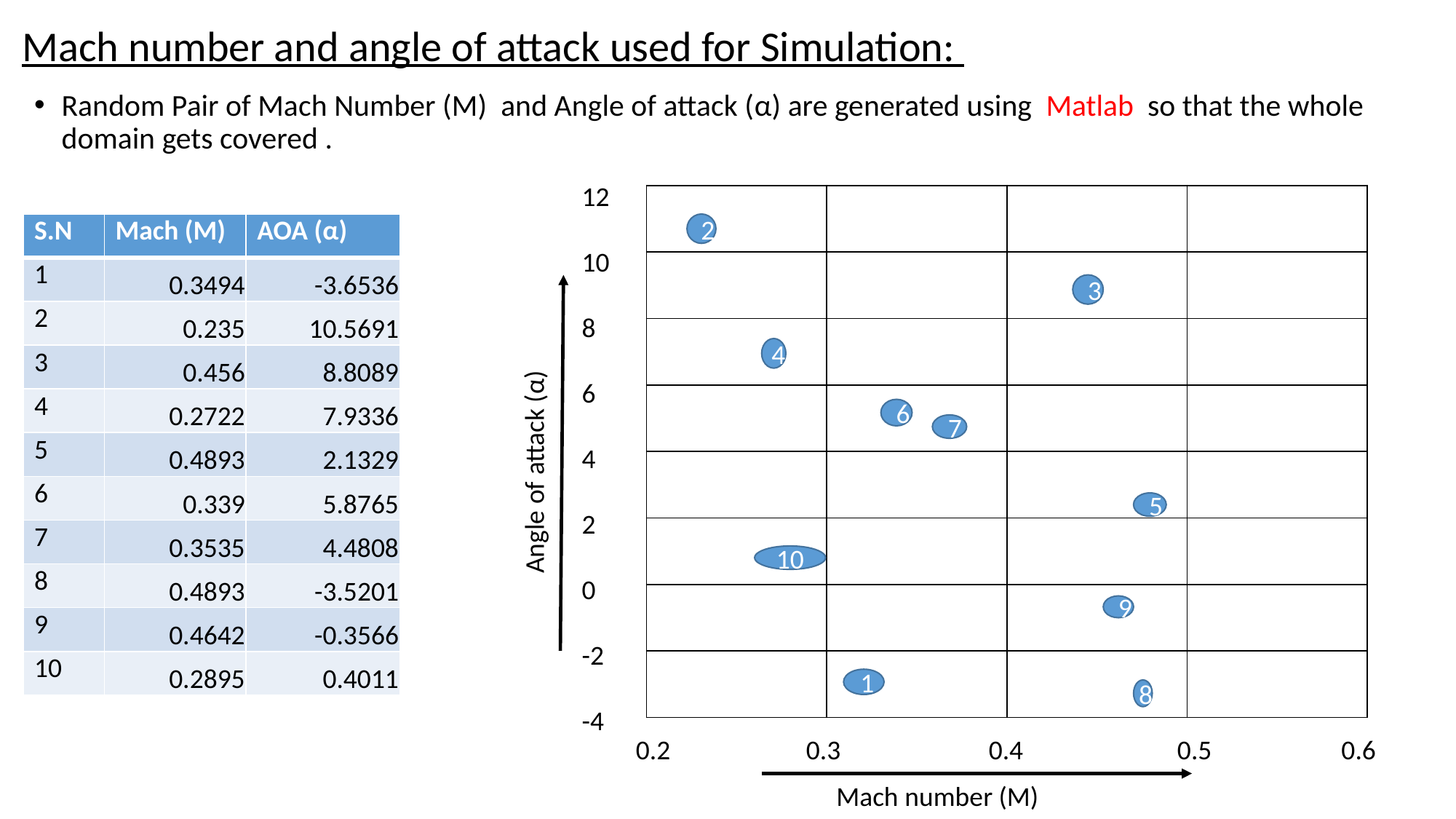

# Mach number and angle of attack used for Simulation:
Random Pair of Mach Number (M)  and Angle of attack (α) are generated using  Matlab  so that the whole domain gets covered .
12

10

8

6

4

2

0

-2

-4

|  |  |  |  |
| --- | --- | --- | --- |
|  |  |  |  |
|  |  |  |  |
|  |  |  |  |
|  |  |  |  |
|  |  |  |  |
|  |  |  |  |
|  |  |  |  |
| S.N | Mach (M) | AOA (α) |
| --- | --- | --- |
| 1 | 0.3494 | -3.6536 |
| 2 | 0.235 | 10.5691 |
| 3 | 0.456 | 8.8089 |
| 4 | 0.2722 | 7.9336 |
| 5 | 0.4893 | 2.1329 |
| 6 | 0.339 | 5.8765 |
| 7 | 0.3535 | 4.4808 |
| 8 | 0.4893 | -3.5201 |
| 9 | 0.4642 | -0.3566 |
| 10 | 0.2895 | 0.4011 |
2
3
4
Angle of attack (α)
6
7
5
10
9
1
8
0.2                      0.3                        0.4                         0.5                     0.6
Mach number (M)